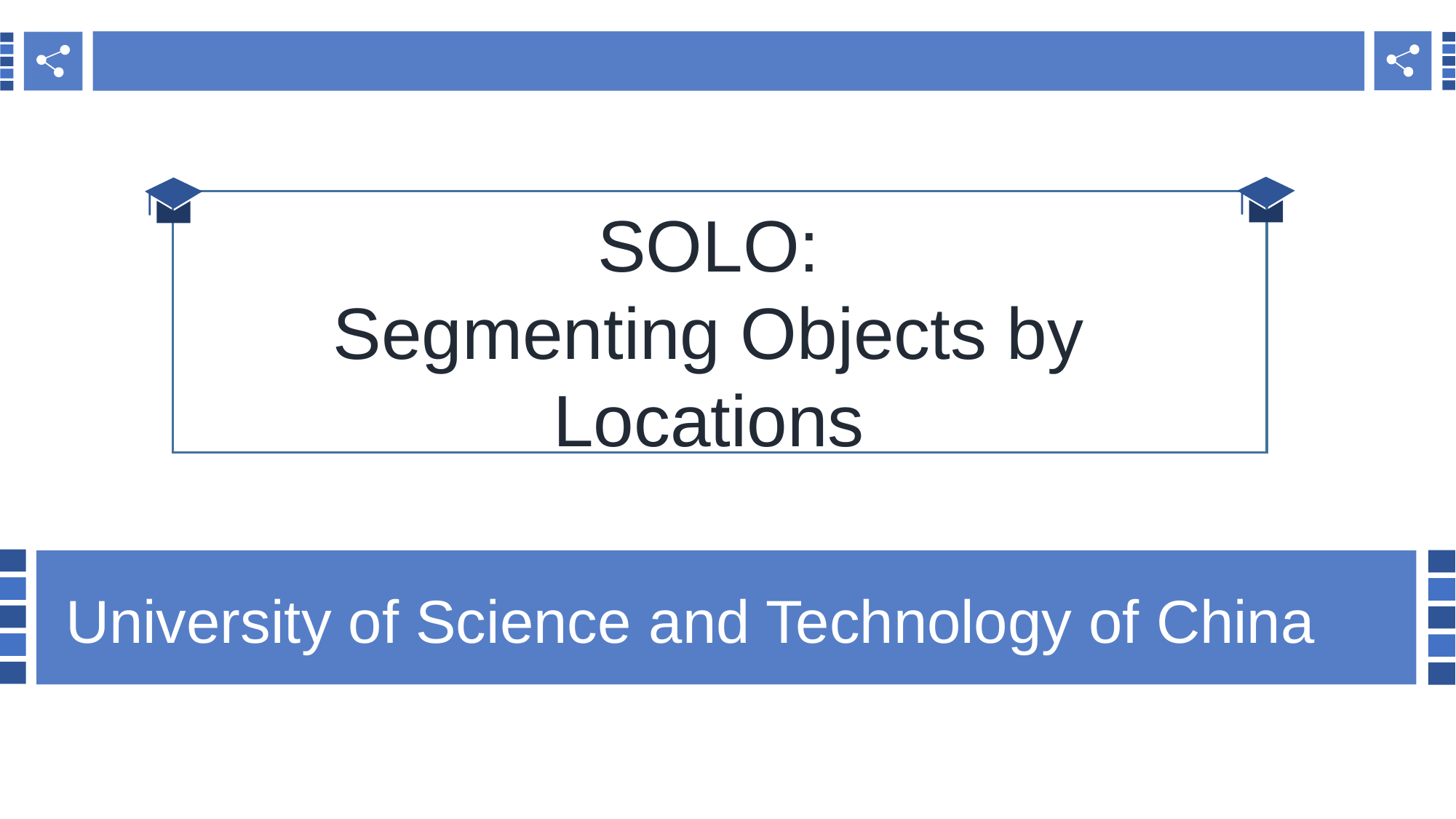

RESEARCH BACKGROUND

SOLO:
Segmenting Objects by Locations

University of Science and Technology of China